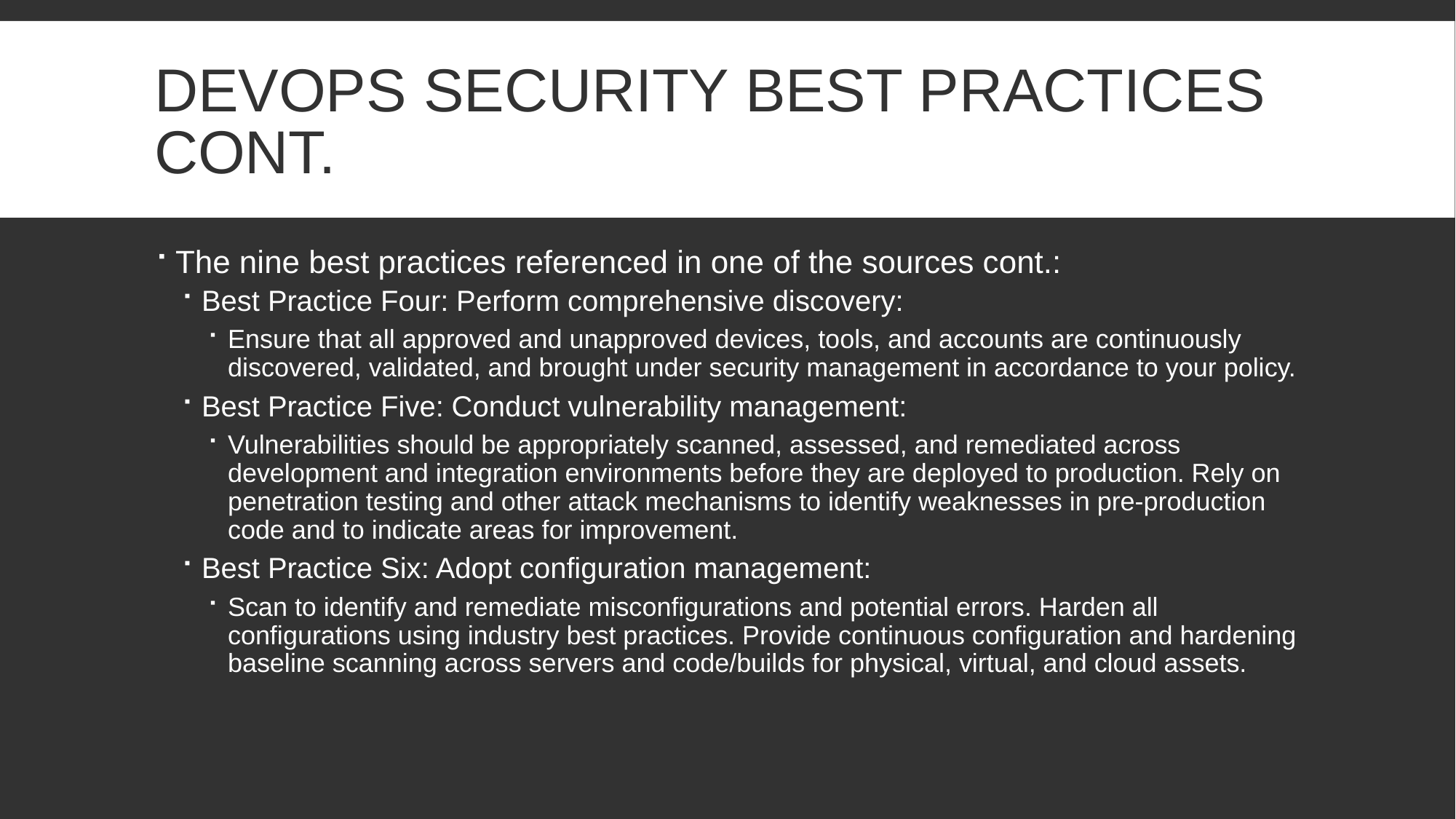

# DevOps Security Best Practices cont.
The nine best practices referenced in one of the sources cont.:
Best Practice Four: Perform comprehensive discovery:
Ensure that all approved and unapproved devices, tools, and accounts are continuously discovered, validated, and brought under security management in accordance to your policy.
Best Practice Five: Conduct vulnerability management:
Vulnerabilities should be appropriately scanned, assessed, and remediated across development and integration environments before they are deployed to production. Rely on penetration testing and other attack mechanisms to identify weaknesses in pre-production code and to indicate areas for improvement.
Best Practice Six: Adopt configuration management:
Scan to identify and remediate misconfigurations and potential errors. Harden all configurations using industry best practices. Provide continuous configuration and hardening baseline scanning across servers and code/builds for physical, virtual, and cloud assets.